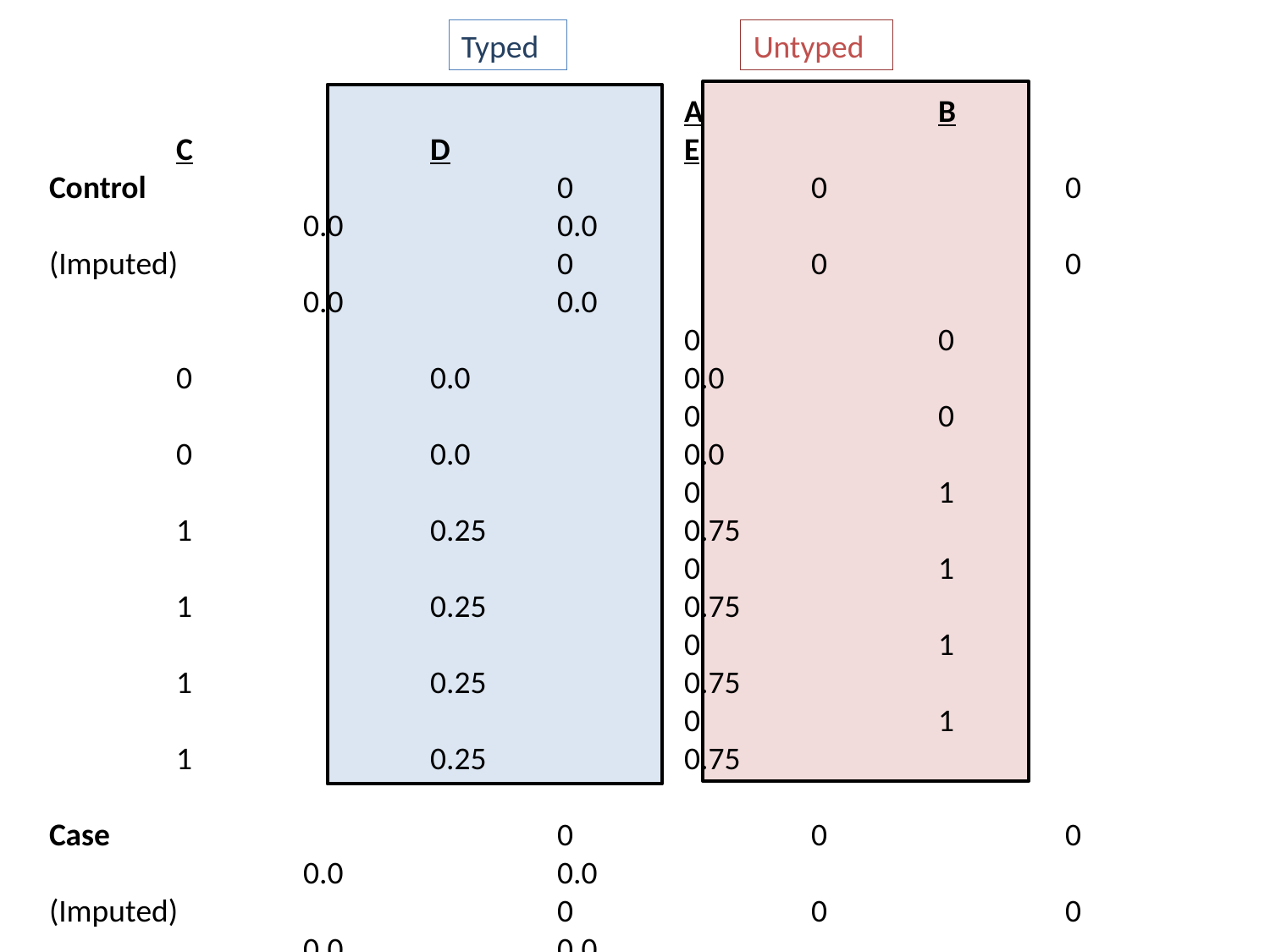

Typed
Untyped

					A		B		C		D		E
Control				0		0		0		0.0		0.0
(Imputed)			0		0		0		0.0		0.0
					0		0		0		0.0		0.0
					0		0		0		0.0		0.0
					0		1		1		0.25		0.75
					0		1		1		0.25		0.75
					0		1		1		0.25		0.75
					0		1		1		0.25		0.75

Case 				0		0		0		0.0		0.0
(Imputed)			0		0		0		0.0		0.0
					0		0		0		0.0		0.0
					0		1		1		0.25		0.75
					0		1		1		0.25		0.75
					0		1		1		0.25		0.75
					0		1		1		0.25		0.75
					0		1		1		0.25		0.75

True log-odds ratio		0		0.51		0.51		0.84		0
Estimated log-OR		0		0.51		0.51		0.25		0.38
													Type I error